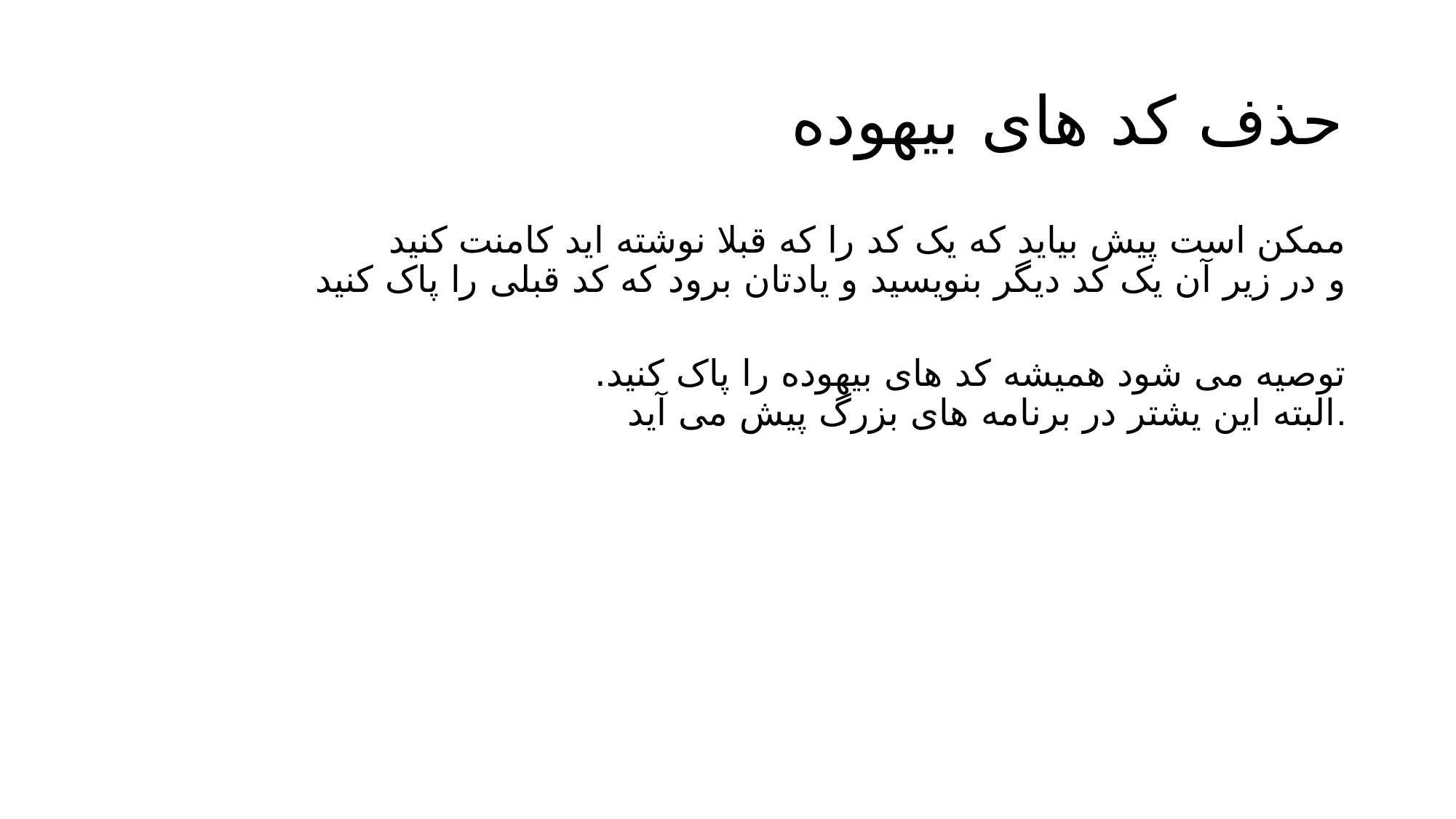

# حذف کد های بیهوده
ممکن است پیش بیاید که یک کد را که قبلا نوشته اید کامنت کنید
و در زیر آن یک کد دیگر بنویسید و یادتان برود که کد قبلی را پاک کنید

توصیه می شود همیشه کد های بیهوده را پاک کنید.
البته این یشتر در برنامه های بزرگ پیش می آید.